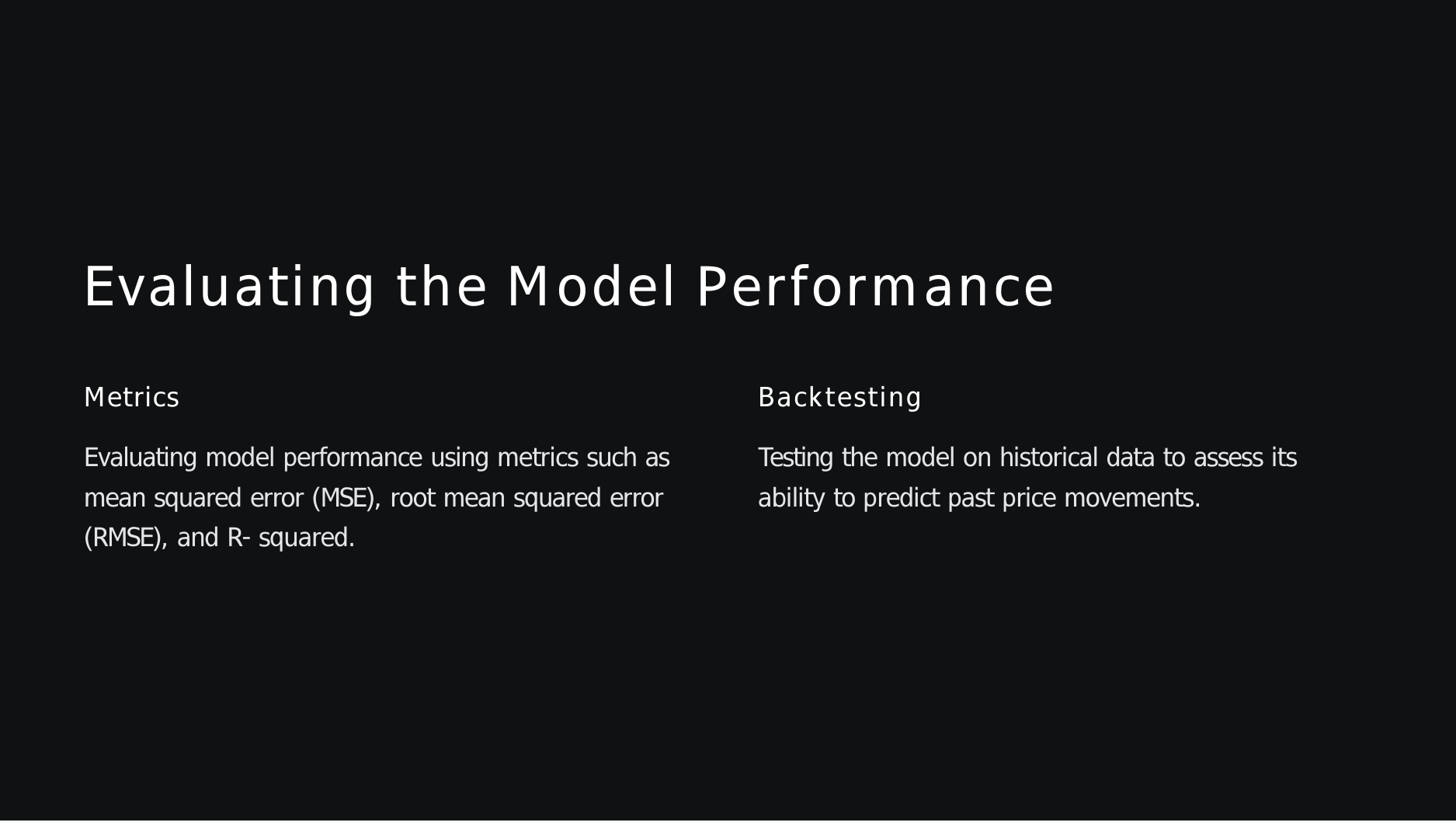

# Evaluating the Model Performance
Metrics
Evaluating model performance using metrics such as mean squared error (MSE), root mean squared error (RMSE), and R- squared.
Backtesting
Testing the model on historical data to assess its ability to predict past price movements.